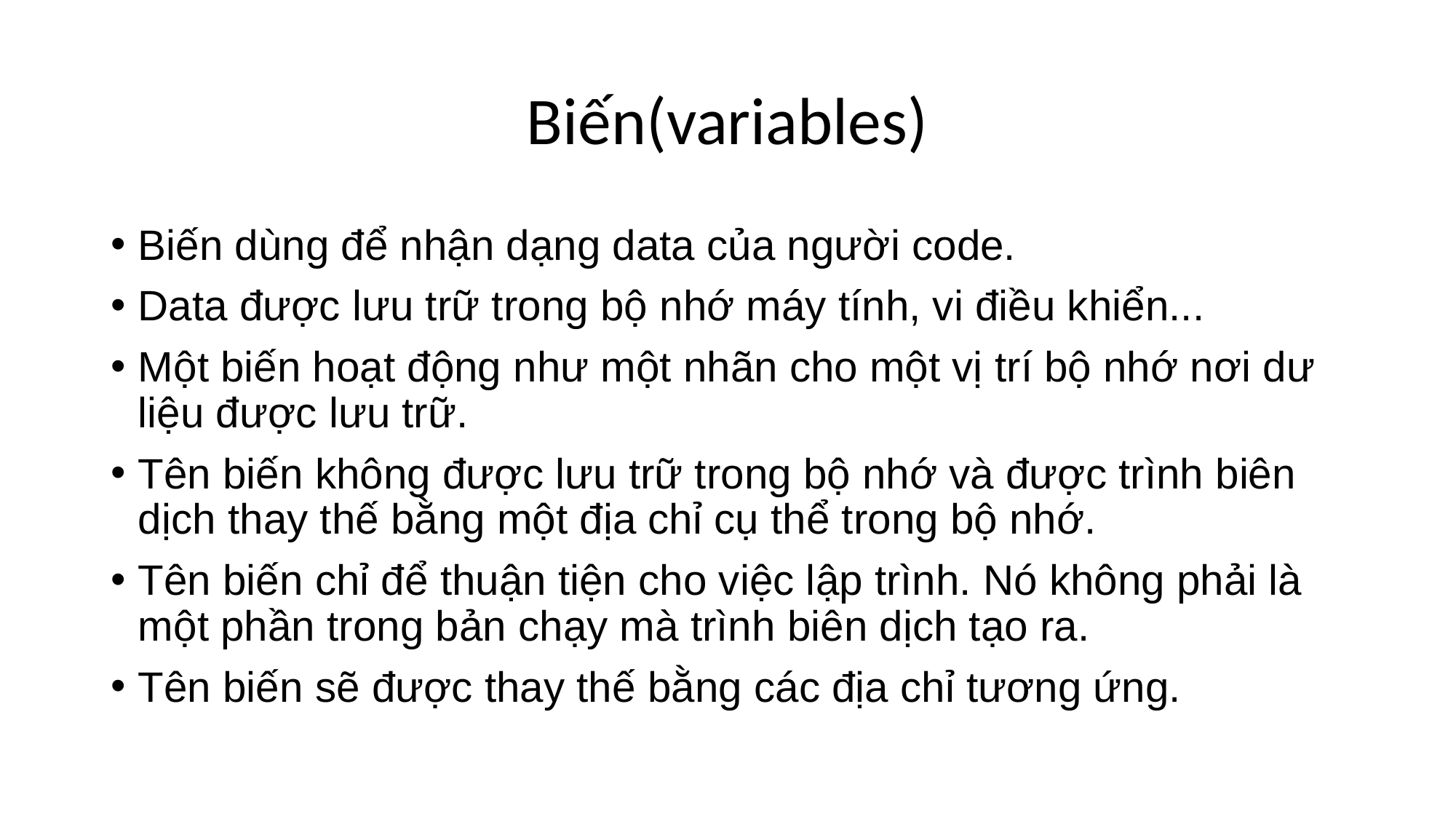

# Biến(variables)
Biến dùng để nhận dạng data của người code.
Data được lưu trữ trong bộ nhớ máy tính, vi điều khiển...
Một biến hoạt động như một nhãn cho một vị trí bộ nhớ nơi dư liệu được lưu trữ.
Tên biến không được lưu trữ trong bộ nhớ và được trình biên dịch thay thế bằng một địa chỉ cụ thể trong bộ nhớ.
Tên biến chỉ để thuận tiện cho việc lập trình. Nó không phải là một phần trong bản chạy mà trình biên dịch tạo ra.
Tên biến sẽ được thay thế bằng các địa chỉ tương ứng.